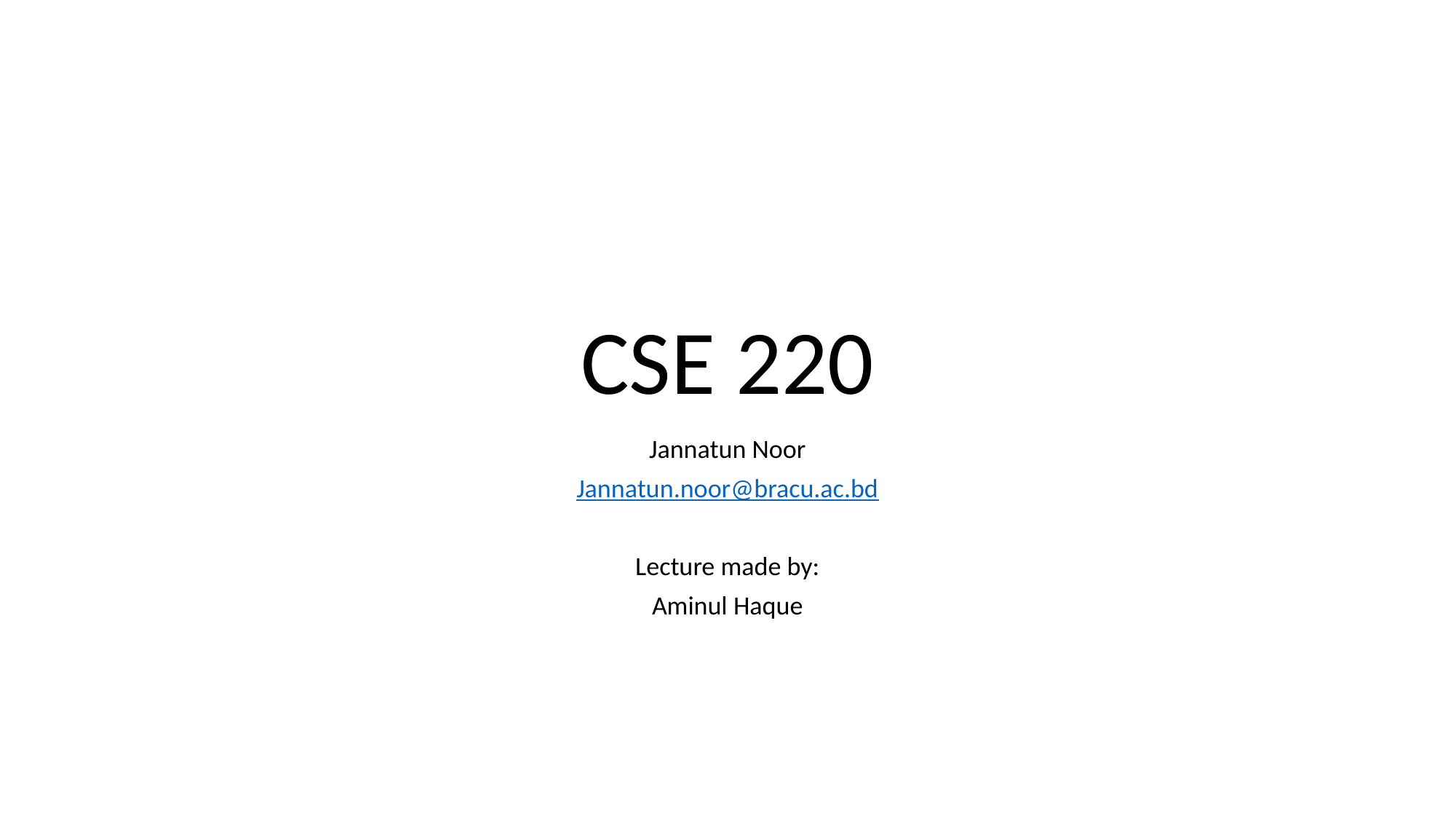

# CSE 220
Jannatun Noor
Jannatun.noor@bracu.ac.bd

Lecture made by:
Aminul Haque